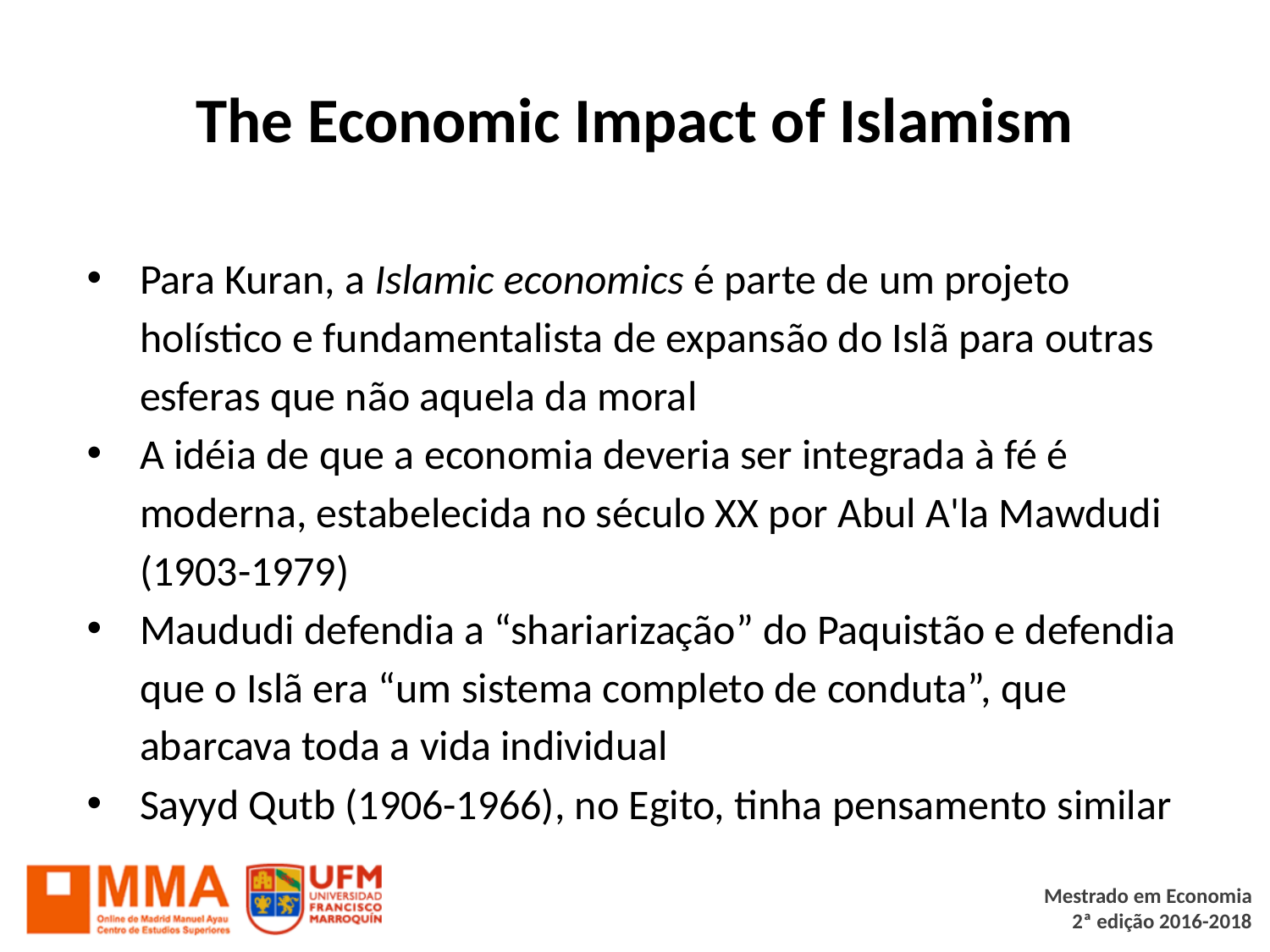

# The Economic Impact of Islamism
Para Kuran, a Islamic economics é parte de um projeto holístico e fundamentalista de expansão do Islã para outras esferas que não aquela da moral
A idéia de que a economia deveria ser integrada à fé é moderna, estabelecida no século XX por Abul A'la Mawdudi (1903-1979)
Maududi defendia a “shariarização” do Paquistão e defendia que o Islã era “um sistema completo de conduta”, que abarcava toda a vida individual
Sayyd Qutb (1906-1966), no Egito, tinha pensamento similar